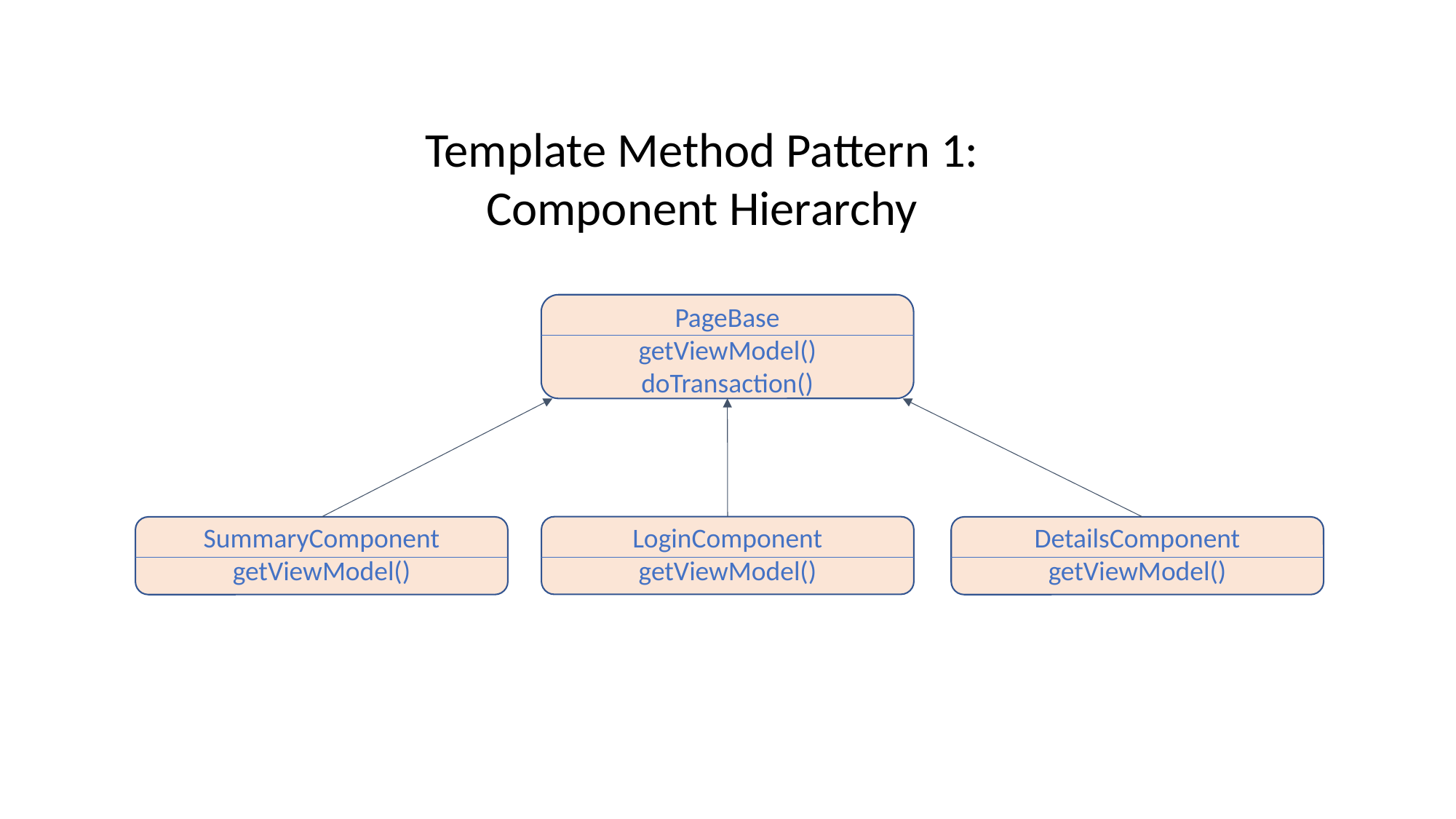

Template Method Pattern 1:
Component Hierarchy
PageBase
getViewModel()
doTransaction()
LoginComponent
getViewModel()
DetailsComponent
getViewModel()
SummaryComponent
getViewModel()